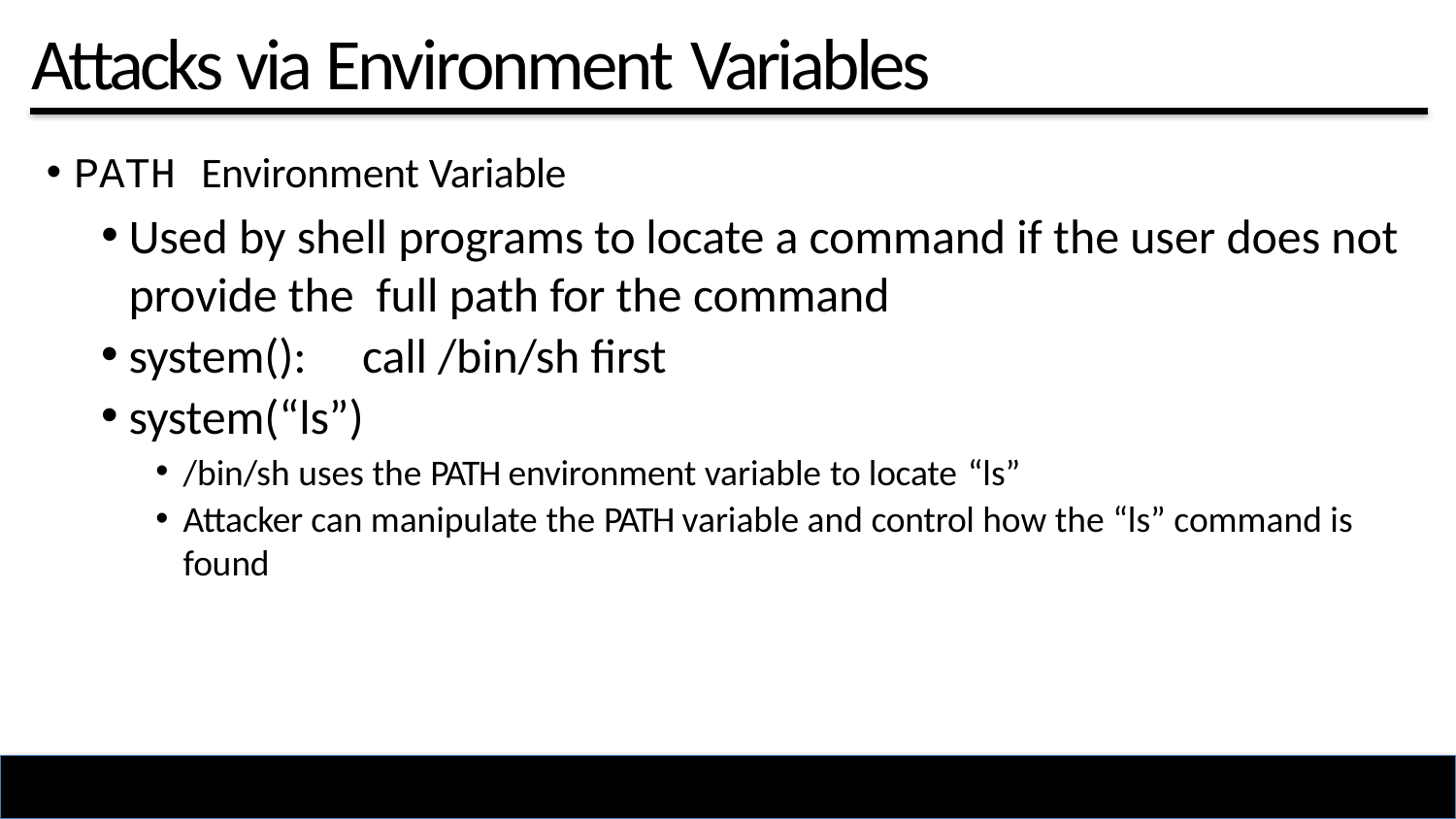

# Attacks via Environment Variables
PATH Environment Variable
Used by shell programs to locate a command if the user does not provide the  full path for the command
system():	call /bin/sh first
system(“ls”)
/bin/sh uses the PATH environment variable to locate “ls”
Attacker can manipulate the PATH variable and control how the “ls” command is found